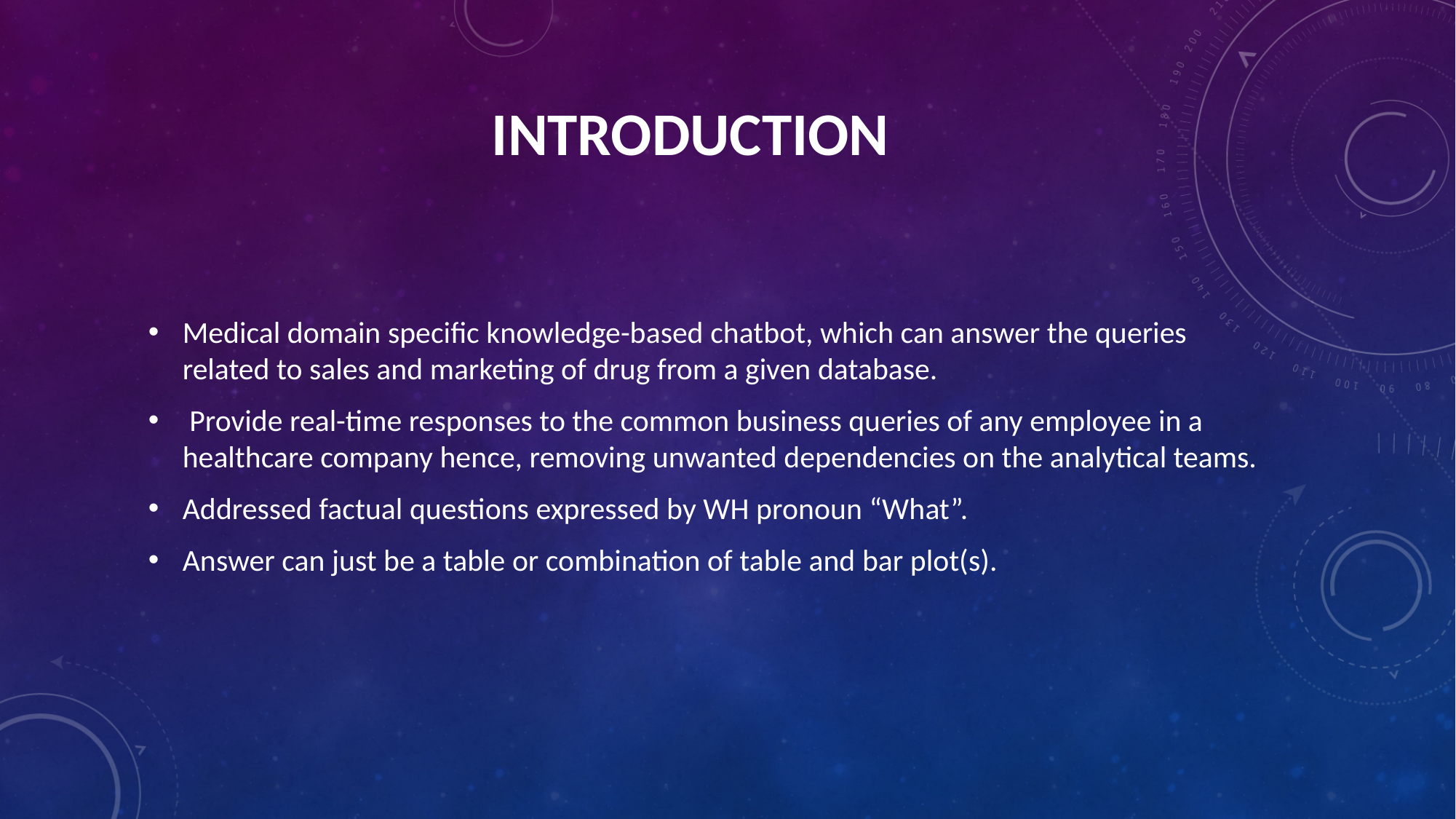

# Introduction
Medical domain specific knowledge-based chatbot, which can answer the queries related to sales and marketing of drug from a given database.
 Provide real-time responses to the common business queries of any employee in a healthcare company hence, removing unwanted dependencies on the analytical teams.
Addressed factual questions expressed by WH pronoun “What”.
Answer can just be a table or combination of table and bar plot(s).